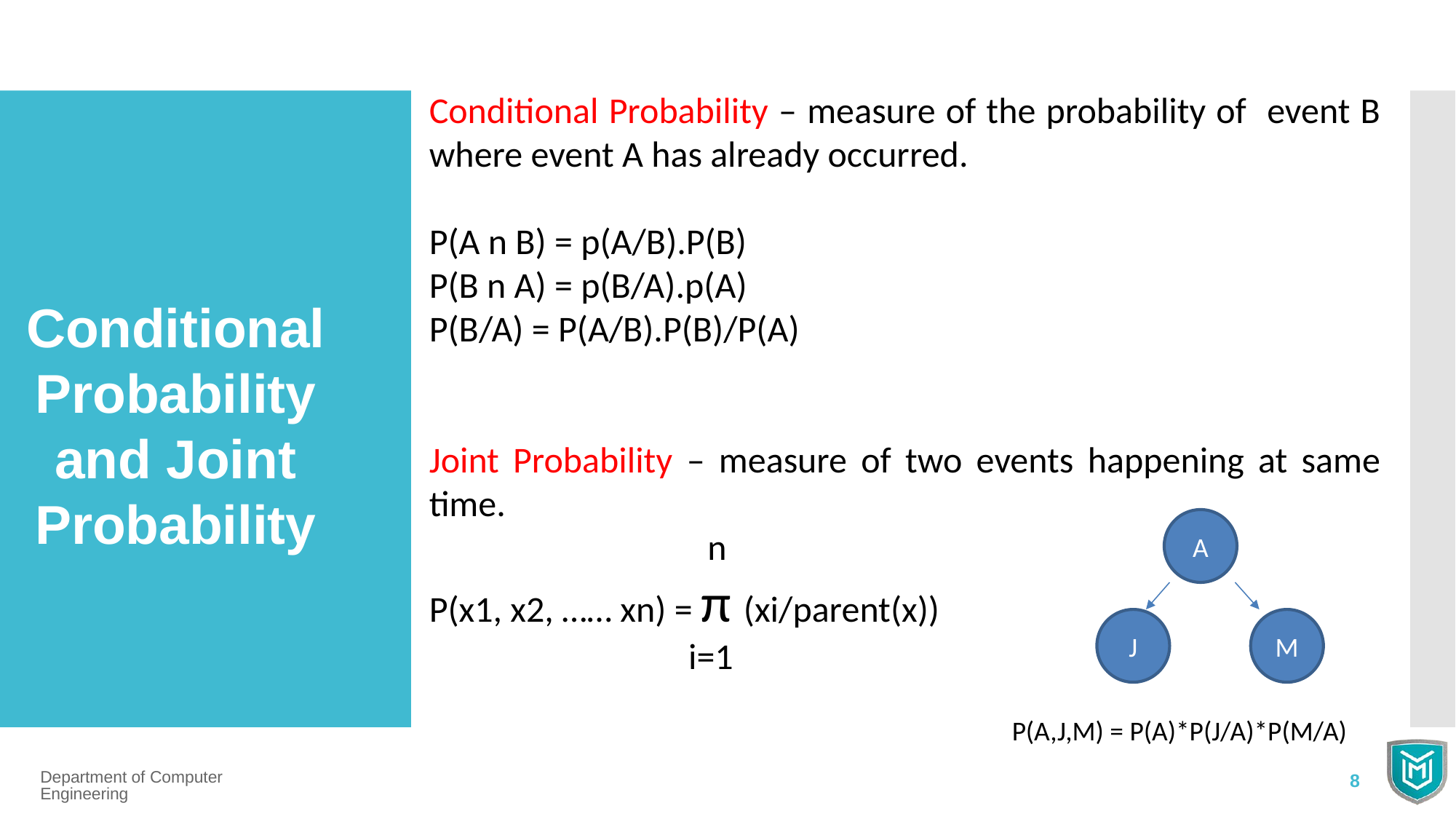

Conditional Probability – measure of the probability of  event B where event A has already occurred.

P(A n B) = p(A/B).P(B)
P(B n A) = p(B/A).p(A)
P(B/A) = P(A/B).P(B)/P(A)

Joint Probability – measure of two events happening at same time.
                                  n
P(x1, x2, …… xn) = π (xi/parent(x))
		     i=1
Conditional Probability and Joint Probability
A
J
M
P(A,J,M) = P(A)*P(J/A)*P(M/A)
Department of Computer Engineering
8